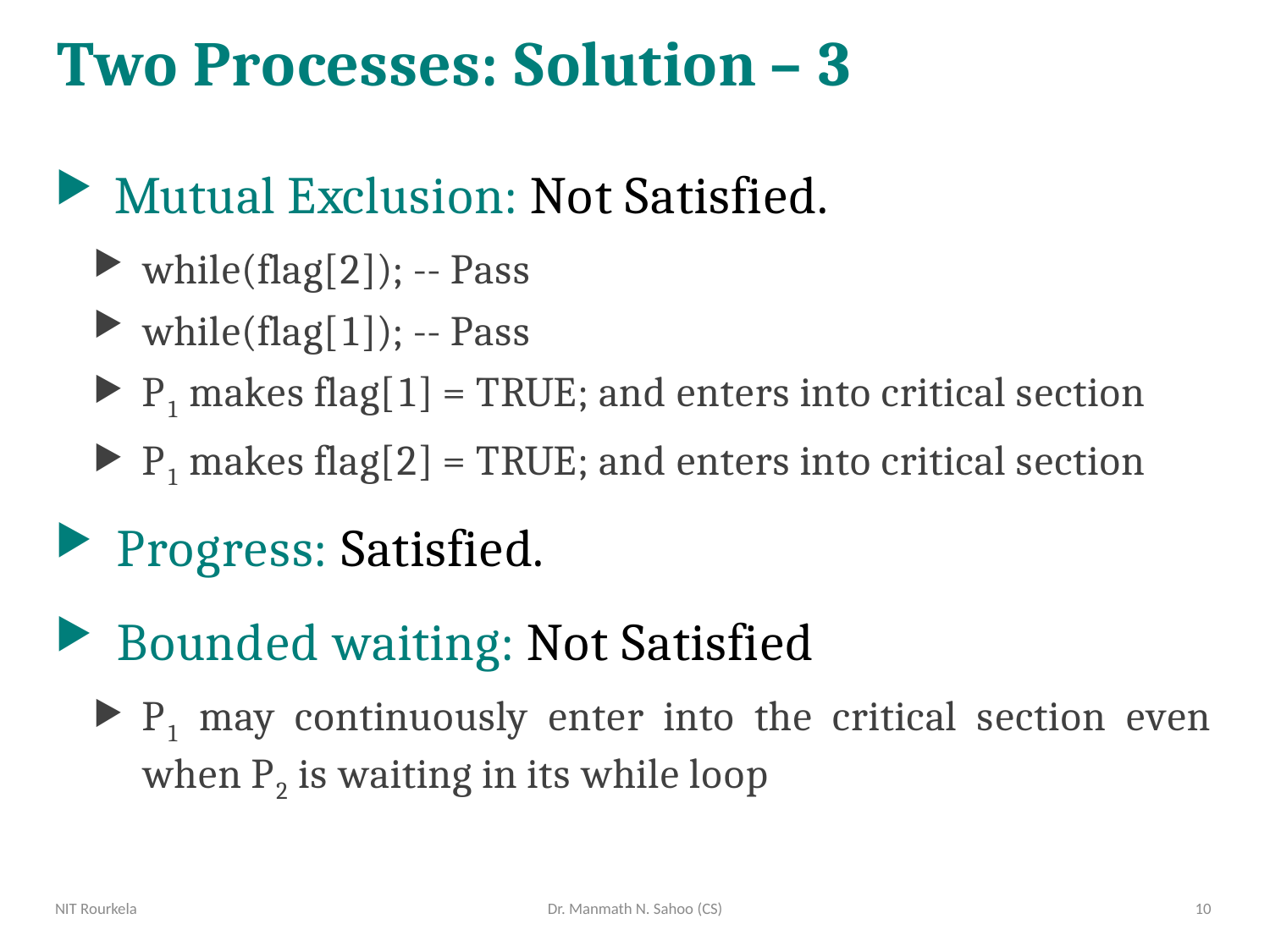

# Two Processes: Solution – 3
Mutual Exclusion: Not Satisfied.
while(flag[2]); -- Pass
while(flag[1]); -- Pass
P1 makes flag[1] = TRUE; and enters into critical section
P1 makes flag[2] = TRUE; and enters into critical section
Progress: Satisfied.
Bounded waiting: Not Satisfied
P1 may continuously enter into the critical section even when P2 is waiting in its while loop
NIT Rourkela
Dr. Manmath N. Sahoo (CS)
10